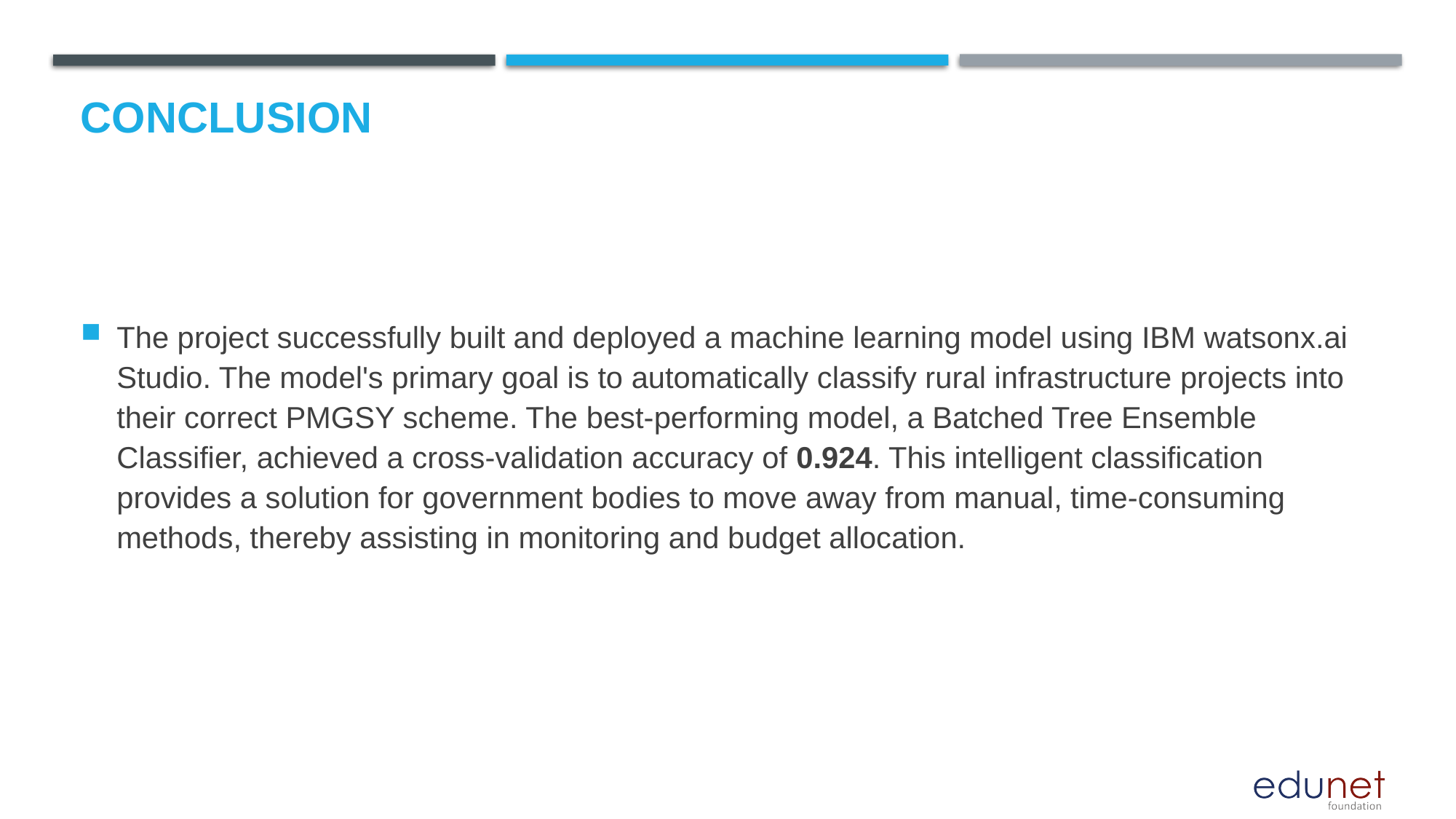

# Conclusion
The project successfully built and deployed a machine learning model using IBM watsonx.ai Studio. The model's primary goal is to automatically classify rural infrastructure projects into their correct PMGSY scheme. The best-performing model, a Batched Tree Ensemble Classifier, achieved a cross-validation accuracy of 0.924. This intelligent classification provides a solution for government bodies to move away from manual, time-consuming methods, thereby assisting in monitoring and budget allocation.